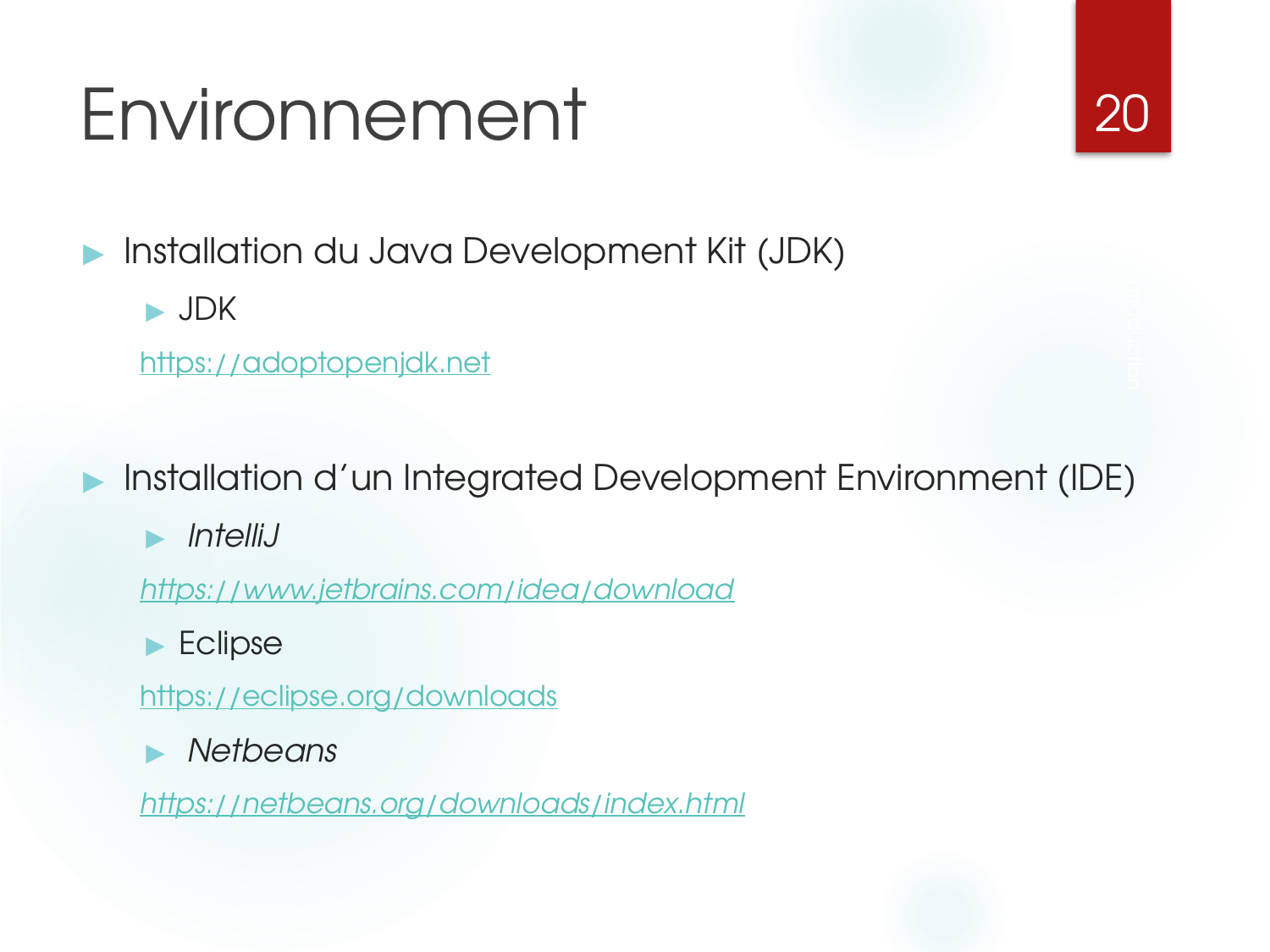

20
# Environnement
Installation du Java Development Kit (JDK)
JDK
https://adoptopenjdk.net

Installation d’un Integrated Development Environment (IDE)
IntelliJ
https://www.jetbrains.com/idea/download
Eclipse
https://eclipse.org/downloads
Netbeans
https://netbeans.org/downloads/index.html
Java - Introduction